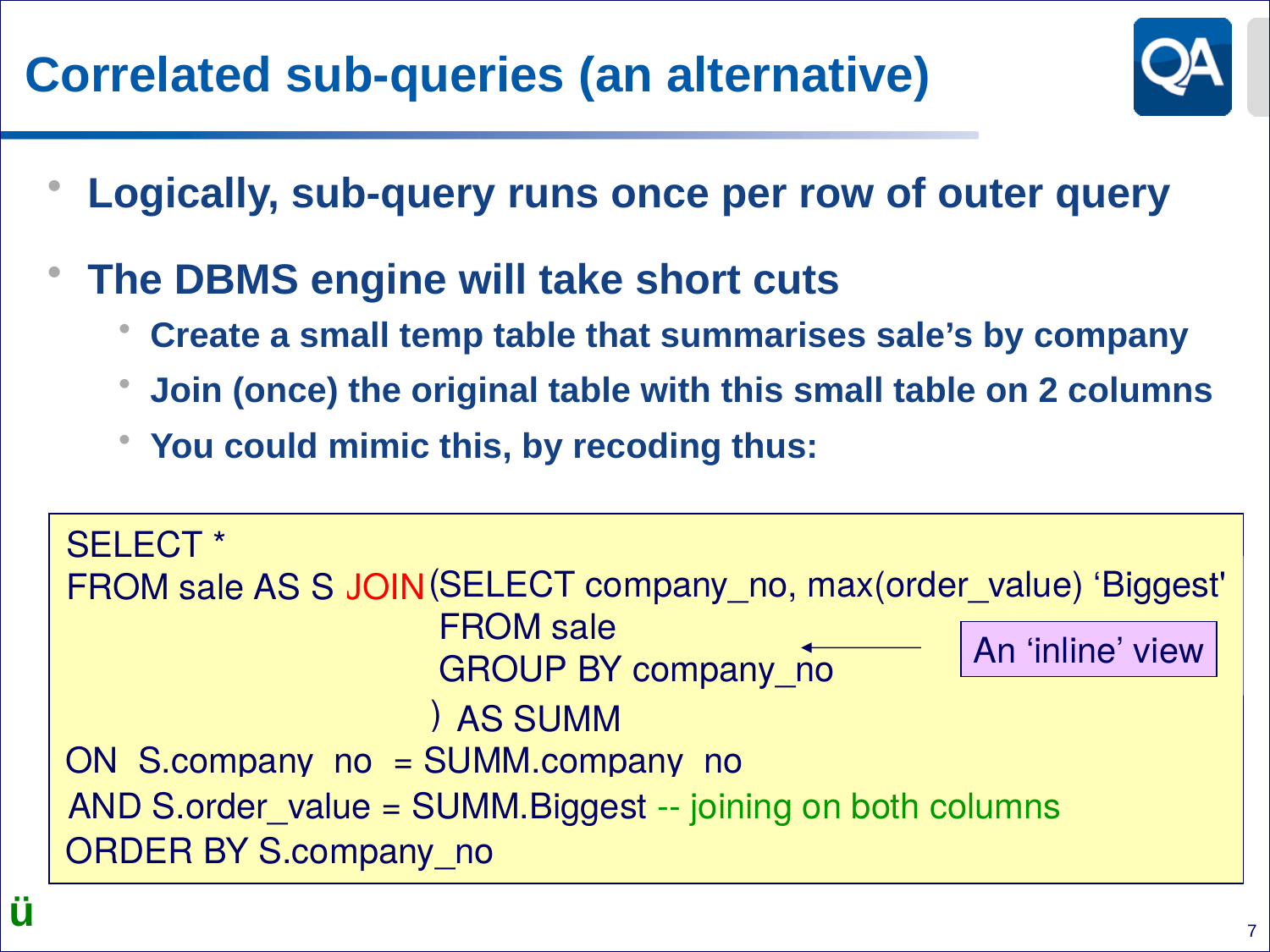

# Correlated sub-queries (an alternative)

Logically, sub-query runs once per row of outer query
The DBMS engine will take short cuts
Create a small temp table that summarises sale’s by company
Join (once) the original table with this small table on 2 columns
You could mimic this, by recoding thus:

SELECT *
FROM sale AS S
(
SELECT company_no, max(order_value) ‘Biggest'
FROM sale
GROUP BY company_no
JOIN
An ‘inline’ view

)
AS SUMM
ON  S.company_no  = SUMM.company_no
AND S.order_value = SUMM.Biggest -- joining on both columns
ORDER BY S.company_no
ü